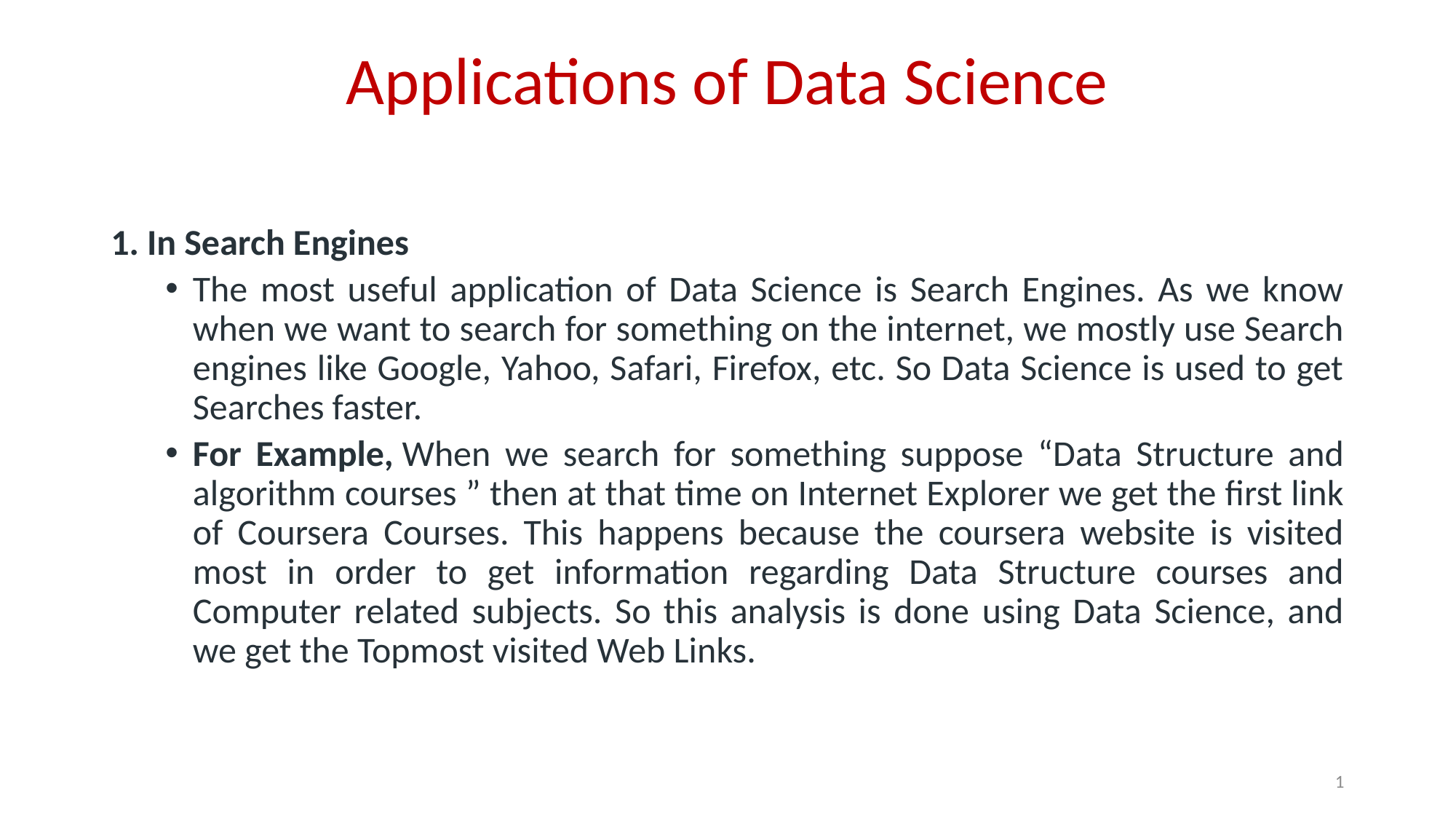

# Applications of Data Science
1. In Search Engines
The most useful application of Data Science is Search Engines. As we know when we want to search for something on the internet, we mostly use Search engines like Google, Yahoo, Safari, Firefox, etc. So Data Science is used to get Searches faster.
For Example, When we search for something suppose “Data Structure and algorithm courses ” then at that time on Internet Explorer we get the first link of Coursera Courses. This happens because the coursera website is visited most in order to get information regarding Data Structure courses and Computer related subjects. So this analysis is done using Data Science, and we get the Topmost visited Web Links.

1